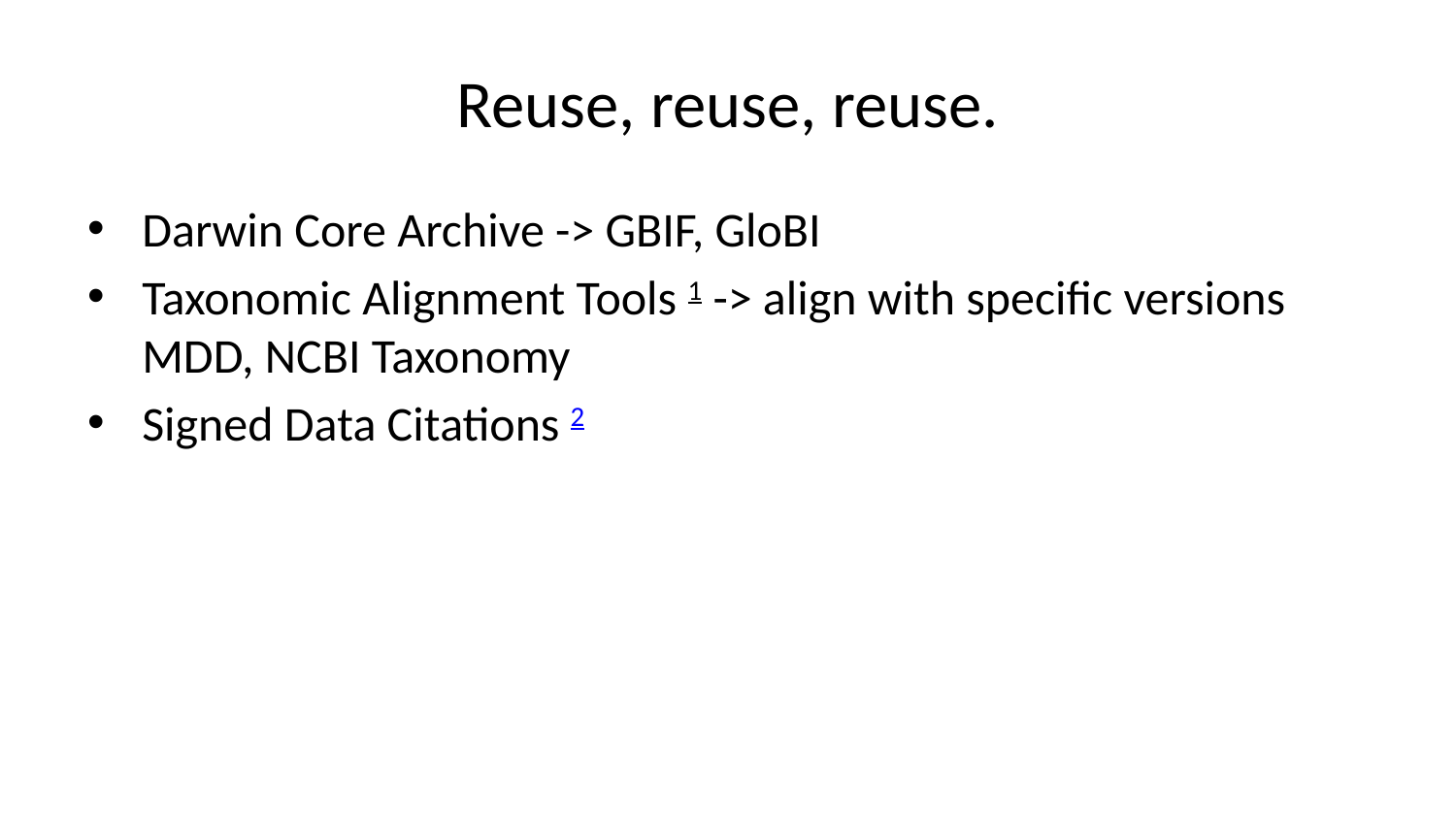

# Reuse, reuse, reuse.
Darwin Core Archive -> GBIF, GloBI
Taxonomic Alignment Tools 1 -> align with specific versions MDD, NCBI Taxonomy
Signed Data Citations 2